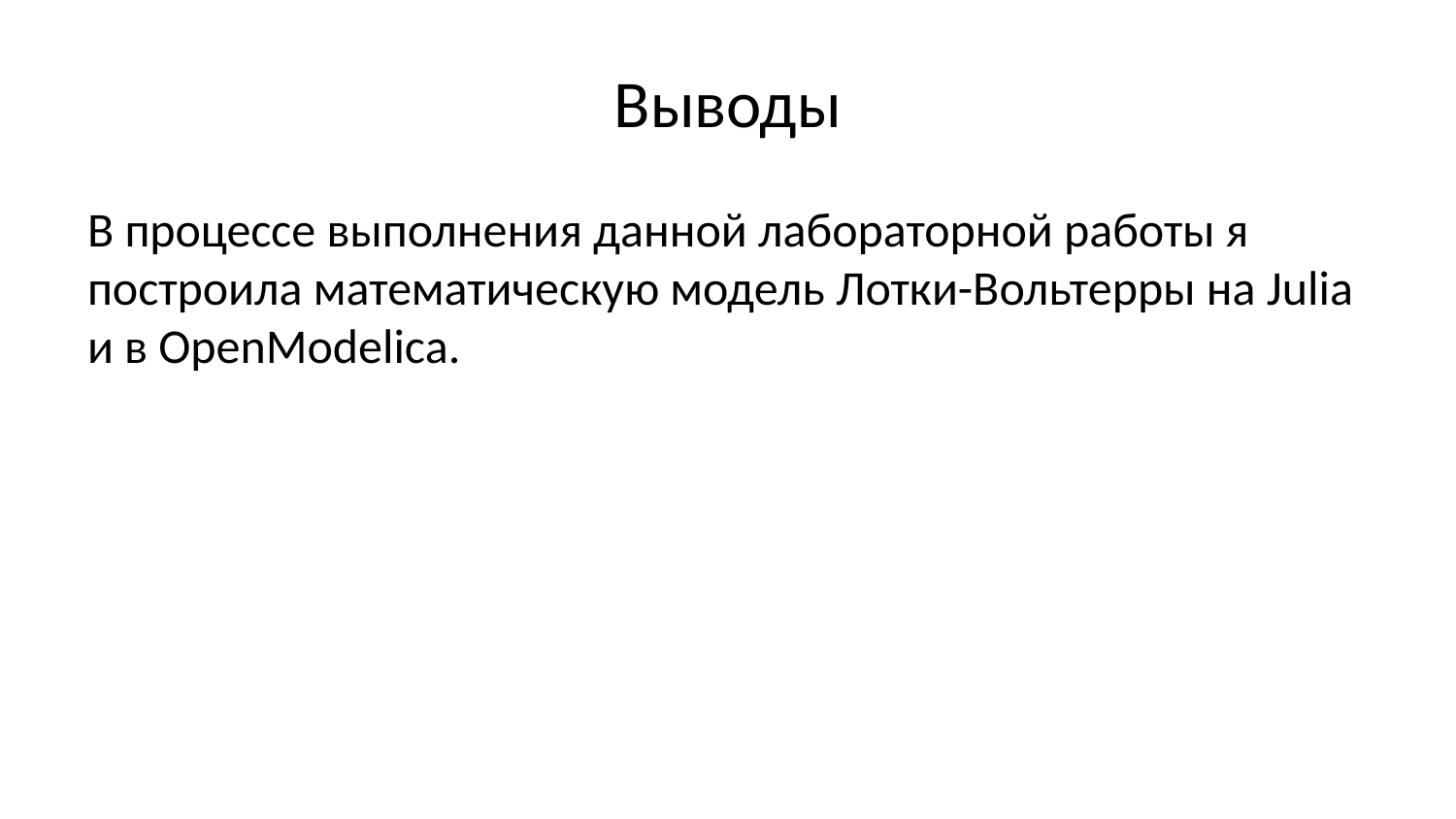

# Выводы
В процессе выполнения данной лабораторной работы я построила математическую модель Лотки-Вольтерры на Julia и в OpenModelica.